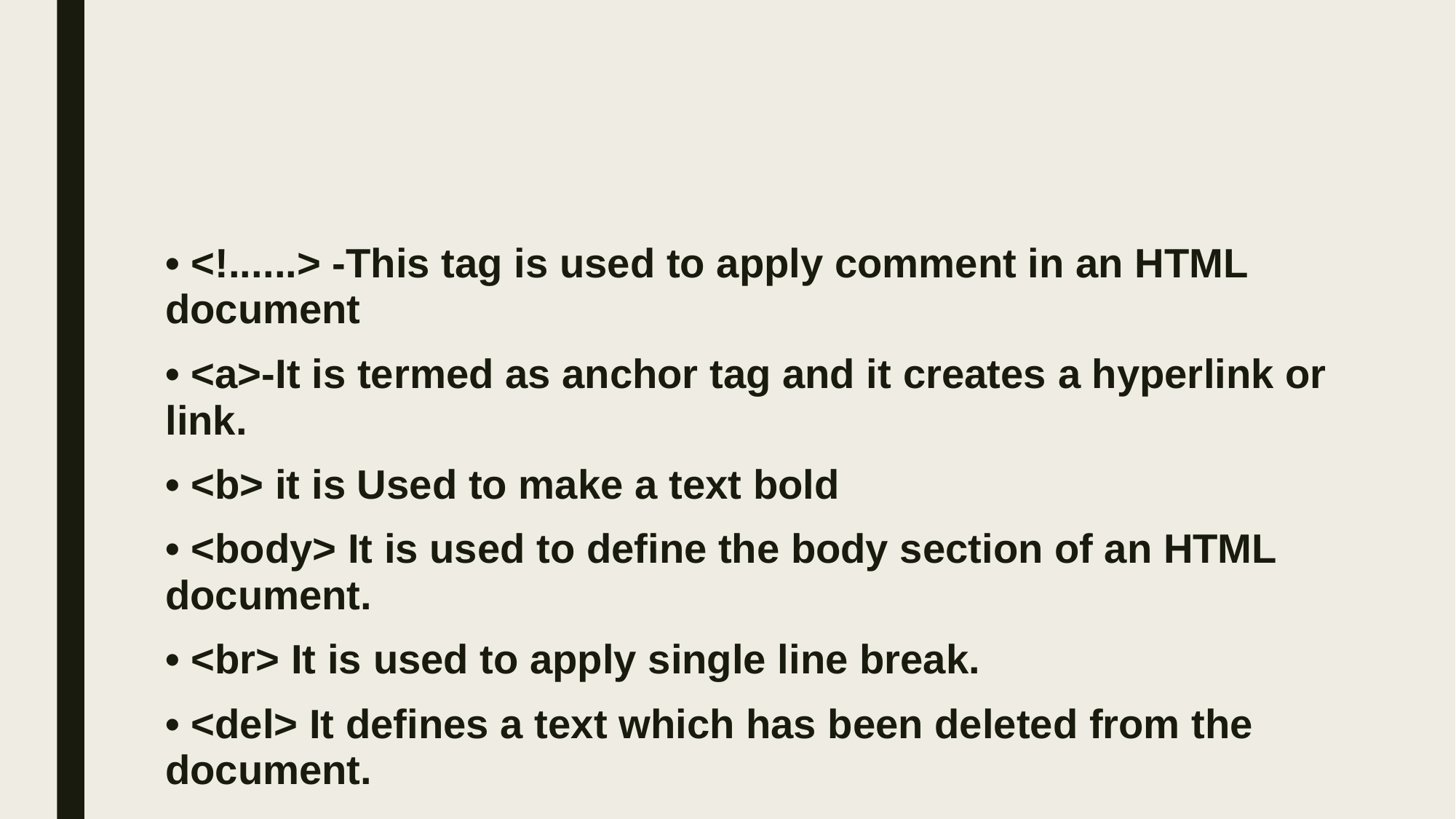

• <!......> -This tag is used to apply comment in an HTML document
• <a>-It is termed as anchor tag and it creates a hyperlink or link.
• <b> it is Used to make a text bold
• <body> It is used to define the body section of an HTML document.
• <br> It is used to apply single line break.
• <del> It defines a text which has been deleted from the document.